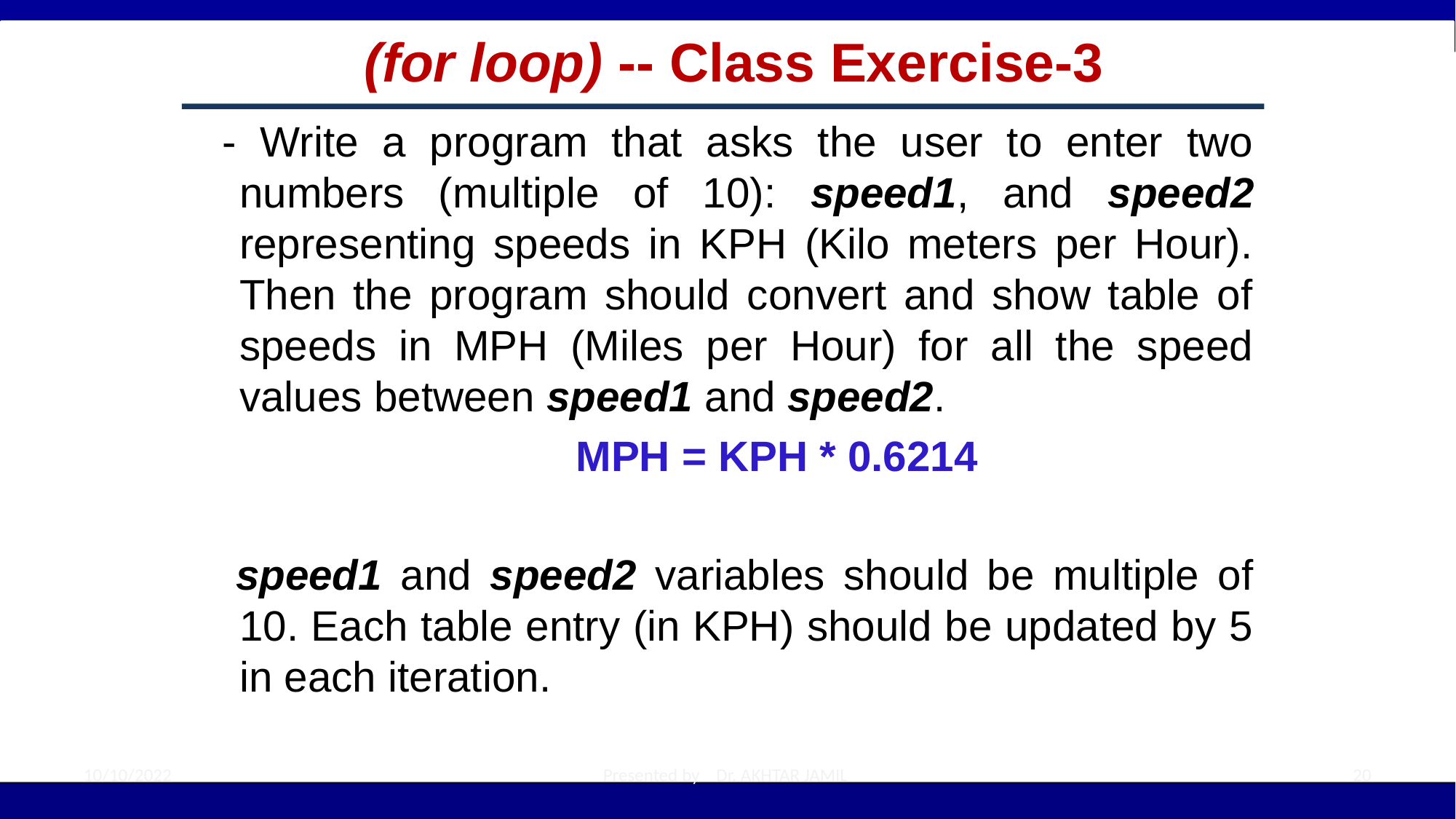

# (for loop) -- Class Exercise-3

 - Write a program that asks the user to enter two numbers (multiple of 10): speed1, and speed2 representing speeds in KPH (Kilo meters per Hour). Then the program should convert and show table of speeds in MPH (Miles per Hour) for all the speed values between speed1 and speed2.
			          MPH = KPH * 0.6214

  speed1 and speed2 variables should be multiple of 10. Each table entry (in KPH) should be updated by 5 in each iteration.

10/10/2022
Presented by    Dr. AKHTAR JAMIL
20